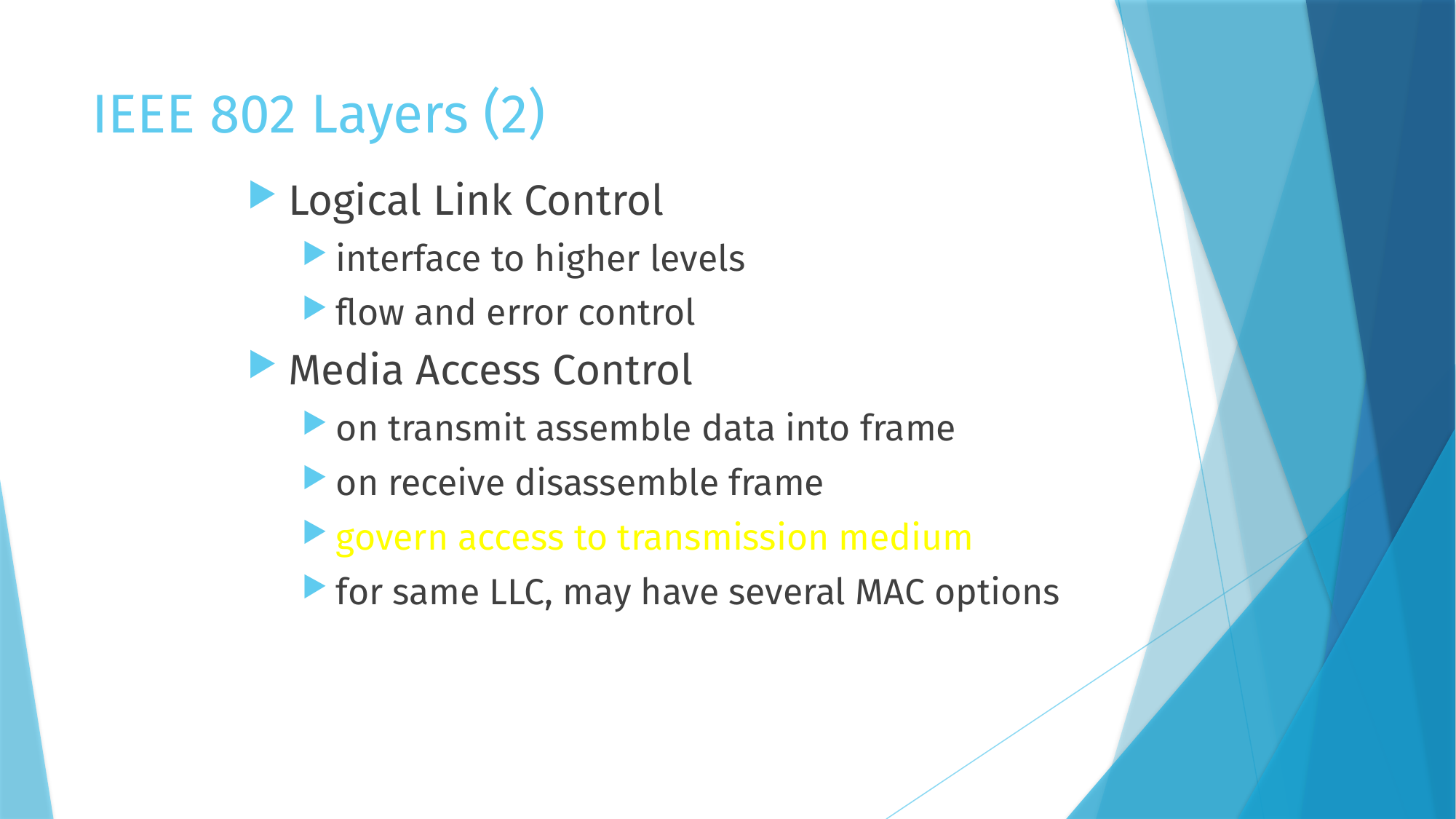

# IEEE 802 Layers (2)
Logical Link Control
interface to higher levels
flow and error control
Media Access Control
on transmit assemble data into frame
on receive disassemble frame
govern access to transmission medium
for same LLC, may have several MAC options